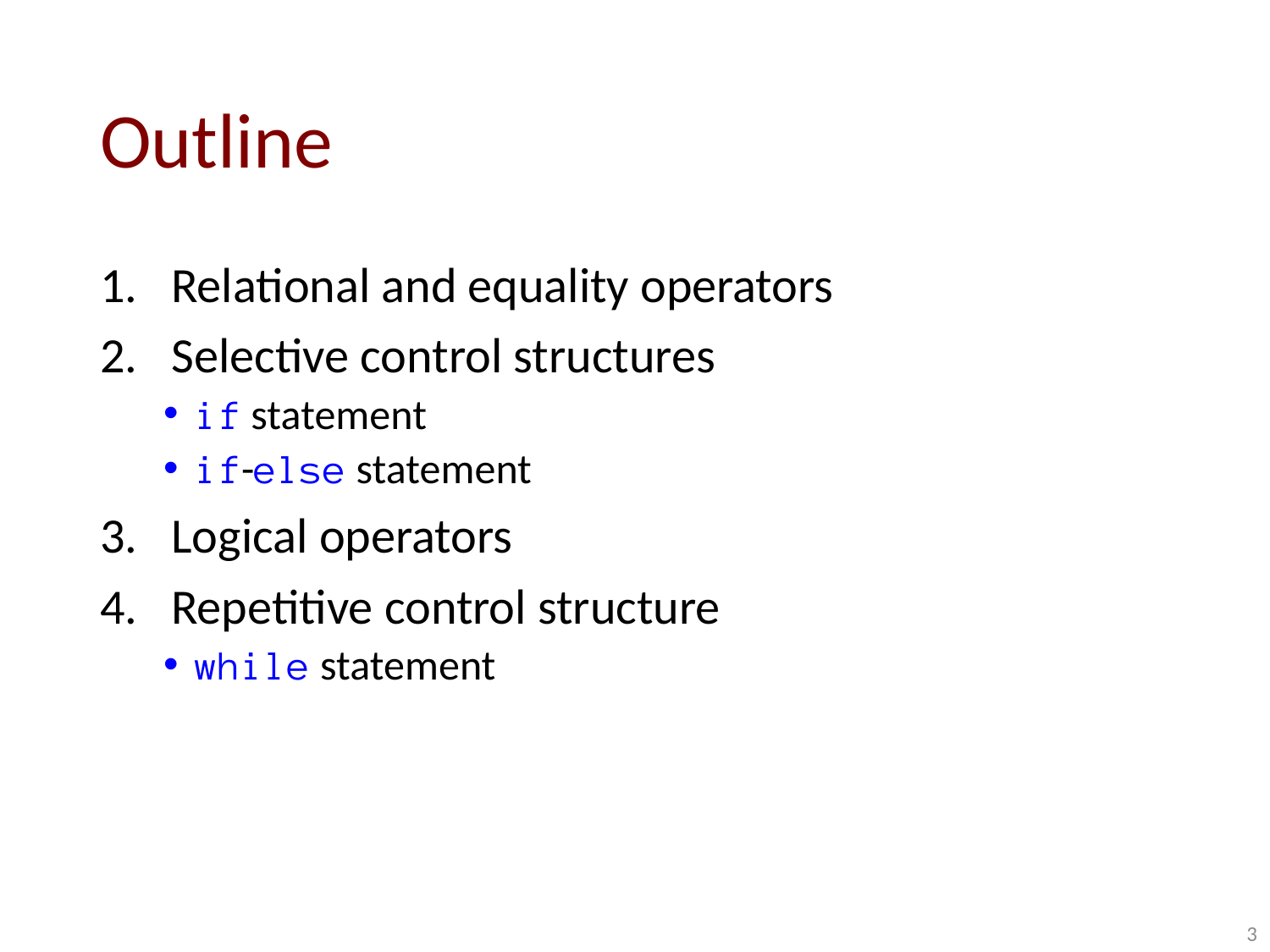

# Outline
Relational and equality operators
Selective control structures
if statement
if-else statement
Logical operators
Repetitive control structure
while statement
3